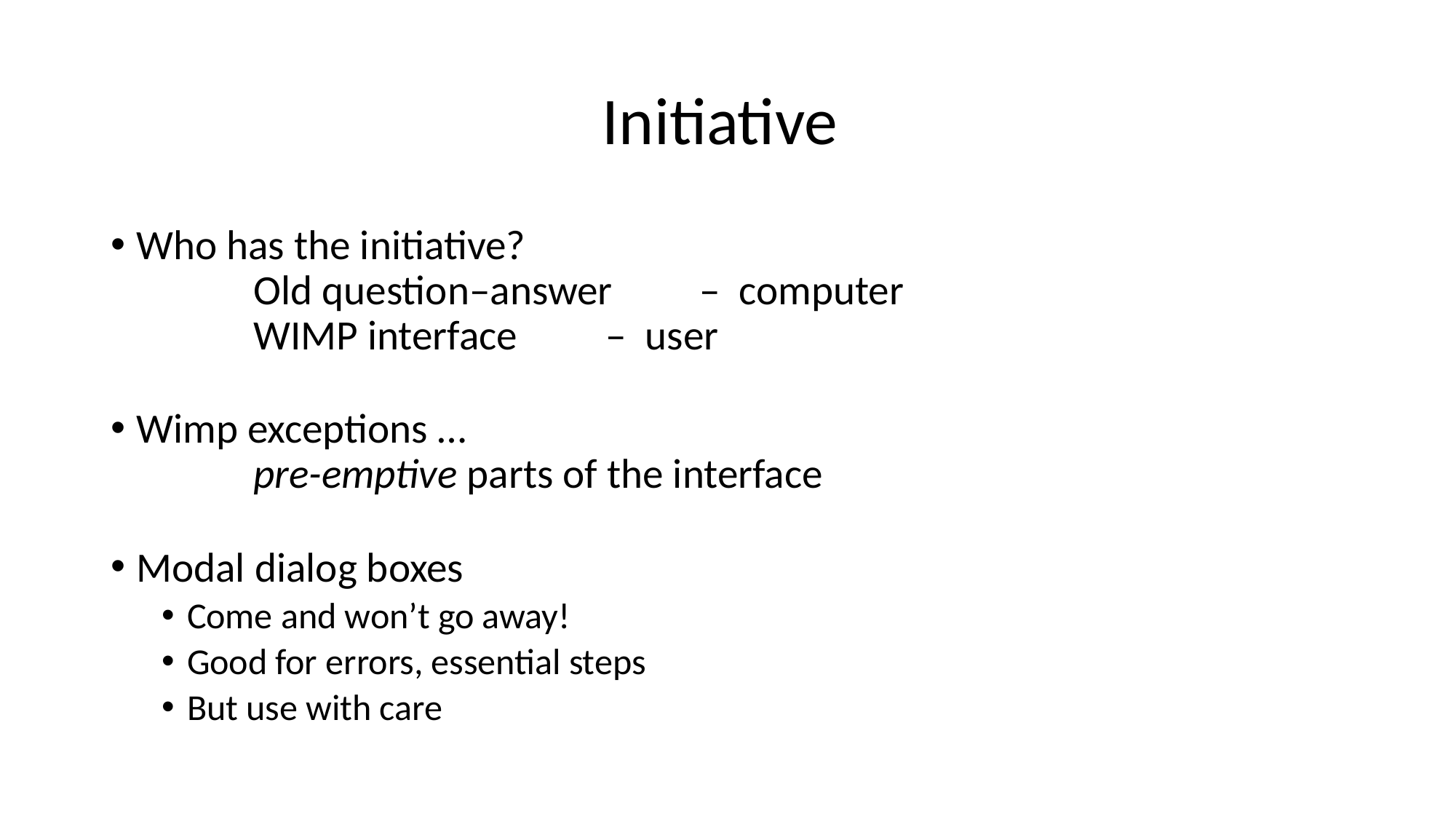

# Initiative
Who has the initiative?
	Old question–answer	–  computer
	WIMP interface	–  user

Wimp exceptions …
	pre-emptive parts of the interface

Modal dialog boxes
Come and won’t go away!
Good for errors, essential steps
But use with care